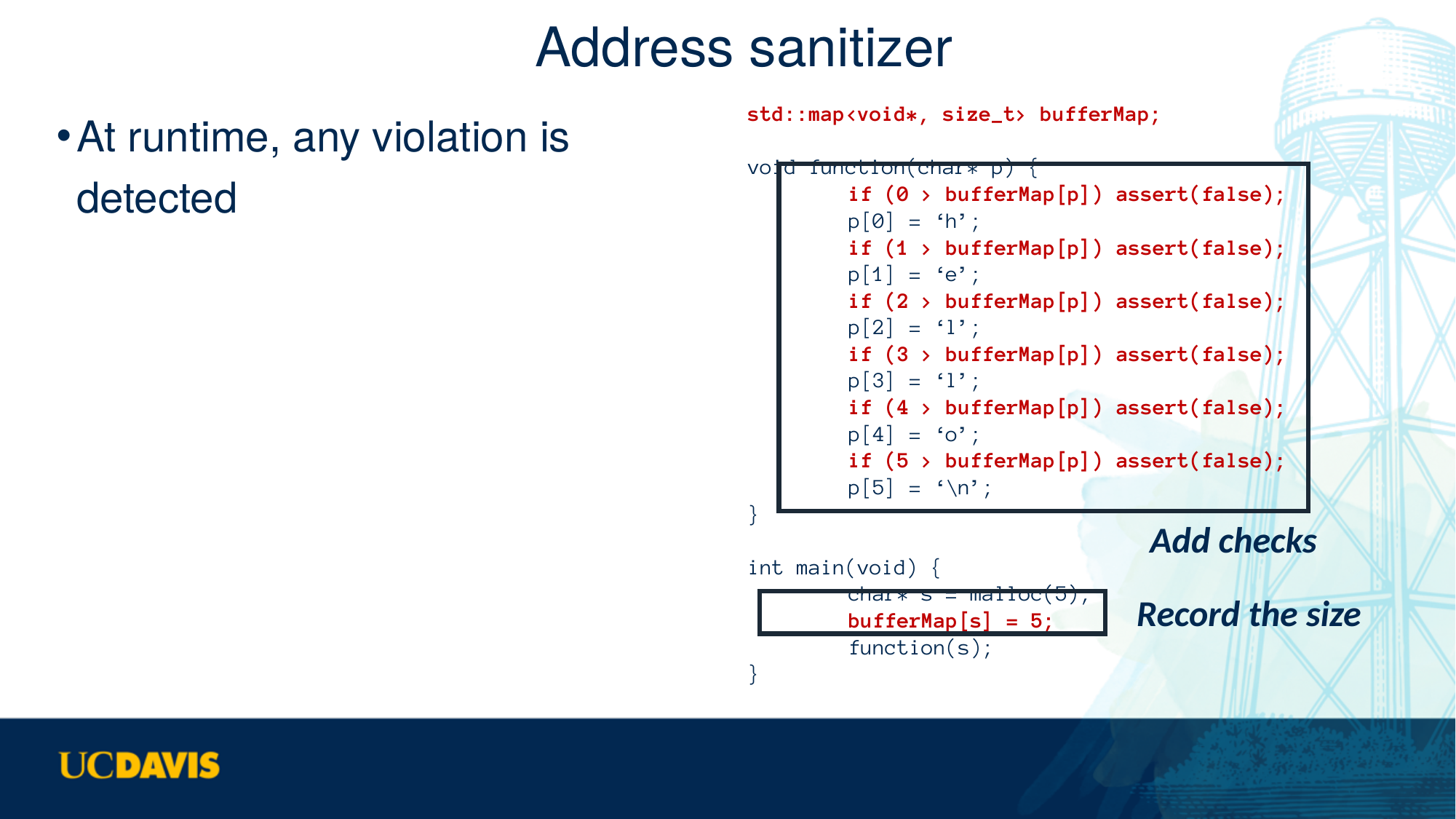

# Address sanitizer
At runtime, any violation is detected

std::map<void*, size_t> bufferMap;

void function(char* p) {
	if (0 > bufferMap[p]) assert(false);
	p[0] = ‘h’;
	if (1 > bufferMap[p]) assert(false);
	p[1] = ‘e’;
	if (2 > bufferMap[p]) assert(false);
	p[2] = ‘l’;
	if (3 > bufferMap[p]) assert(false);
	p[3] = ‘l’;
	if (4 > bufferMap[p]) assert(false);
	p[4] = ‘o’;
	if (5 > bufferMap[p]) assert(false);
	p[5] = ‘\n’;
}

int main(void) {
	char* s = malloc(5);
	bufferMap[s] = 5;
	function(s);
}

Add checks
Record the size